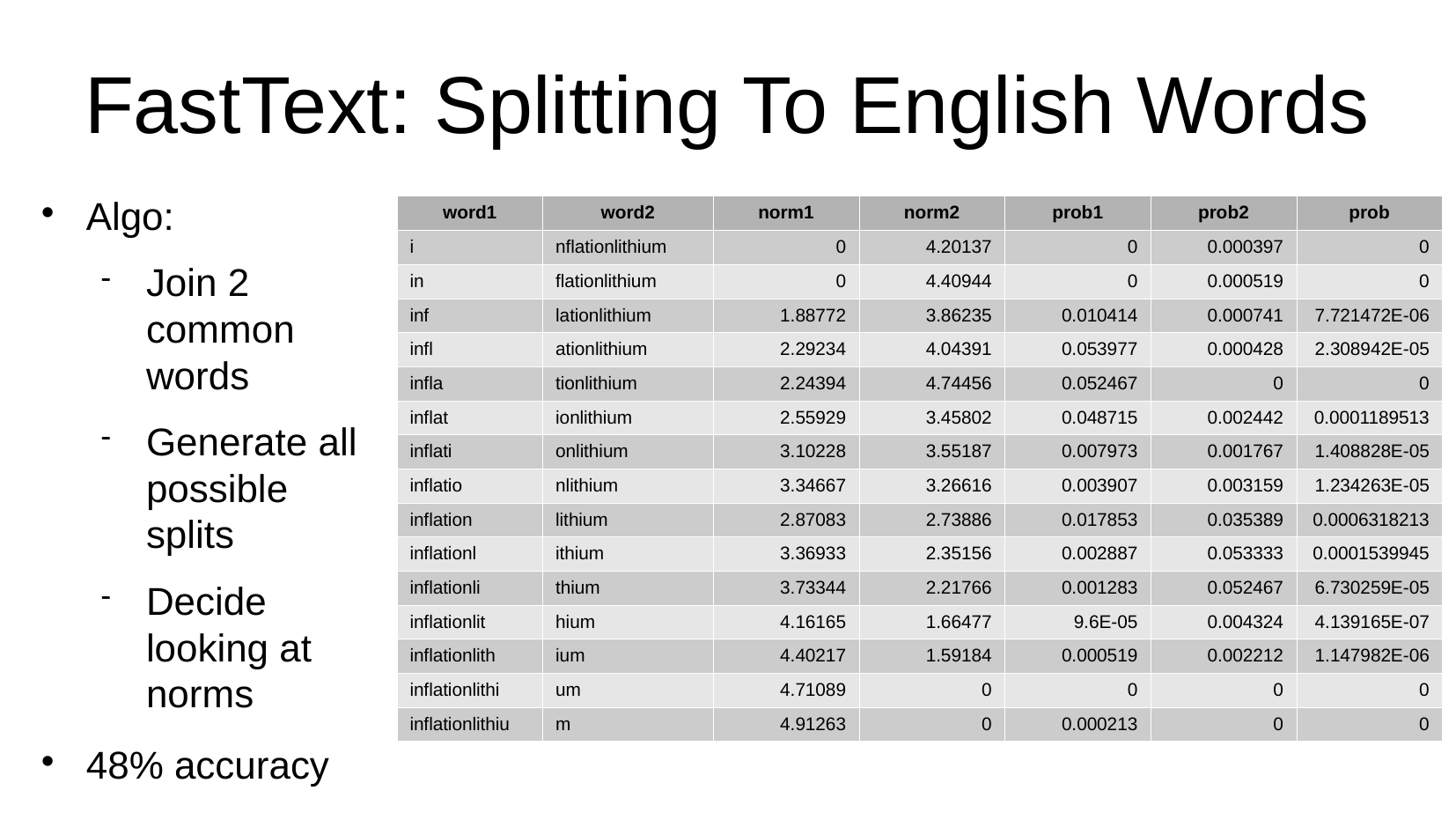

FastText: Splitting To English Words
Algo:
Join 2 common words
Generate all possible splits
Decide looking at norms
48% accuracy
| word1 | word2 | norm1 | norm2 | prob1 | prob2 | prob |
| --- | --- | --- | --- | --- | --- | --- |
| i | nflationlithium | 0 | 4.20137 | 0 | 0.000397 | 0 |
| in | flationlithium | 0 | 4.40944 | 0 | 0.000519 | 0 |
| inf | lationlithium | 1.88772 | 3.86235 | 0.010414 | 0.000741 | 7.721472E-06 |
| infl | ationlithium | 2.29234 | 4.04391 | 0.053977 | 0.000428 | 2.308942E-05 |
| infla | tionlithium | 2.24394 | 4.74456 | 0.052467 | 0 | 0 |
| inflat | ionlithium | 2.55929 | 3.45802 | 0.048715 | 0.002442 | 0.0001189513 |
| inflati | onlithium | 3.10228 | 3.55187 | 0.007973 | 0.001767 | 1.408828E-05 |
| inflatio | nlithium | 3.34667 | 3.26616 | 0.003907 | 0.003159 | 1.234263E-05 |
| inflation | lithium | 2.87083 | 2.73886 | 0.017853 | 0.035389 | 0.0006318213 |
| inflationl | ithium | 3.36933 | 2.35156 | 0.002887 | 0.053333 | 0.0001539945 |
| inflationli | thium | 3.73344 | 2.21766 | 0.001283 | 0.052467 | 6.730259E-05 |
| inflationlit | hium | 4.16165 | 1.66477 | 9.6E-05 | 0.004324 | 4.139165E-07 |
| inflationlith | ium | 4.40217 | 1.59184 | 0.000519 | 0.002212 | 1.147982E-06 |
| inflationlithi | um | 4.71089 | 0 | 0 | 0 | 0 |
| inflationlithiu | m | 4.91263 | 0 | 0.000213 | 0 | 0 |